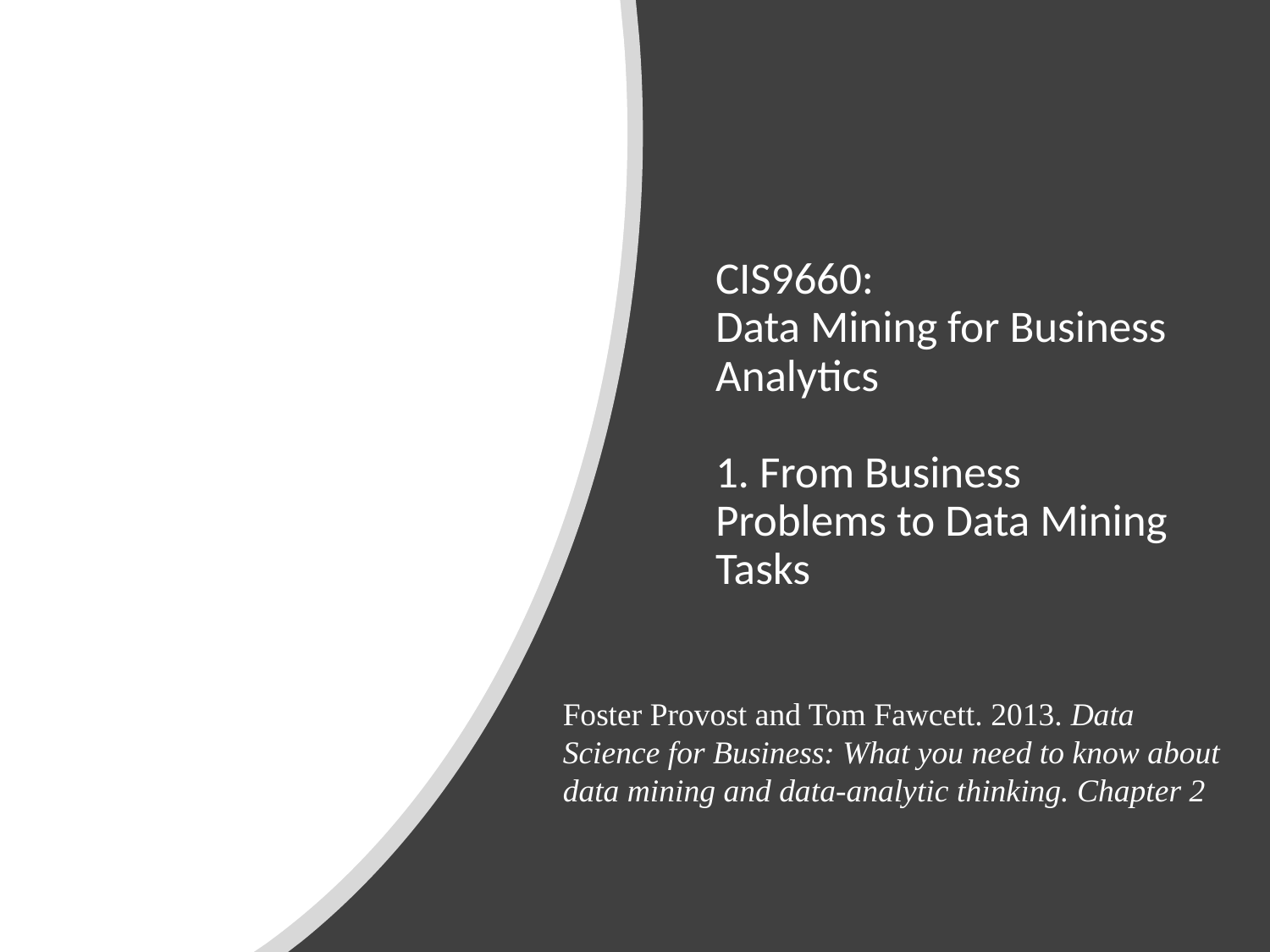

# CIS9660: Data Mining for Business Analytics 1. From Business Problems to Data Mining Tasks
Foster Provost and Tom Fawcett. 2013. Data Science for Business: What you need to know about data mining and data-analytic thinking. Chapter 2